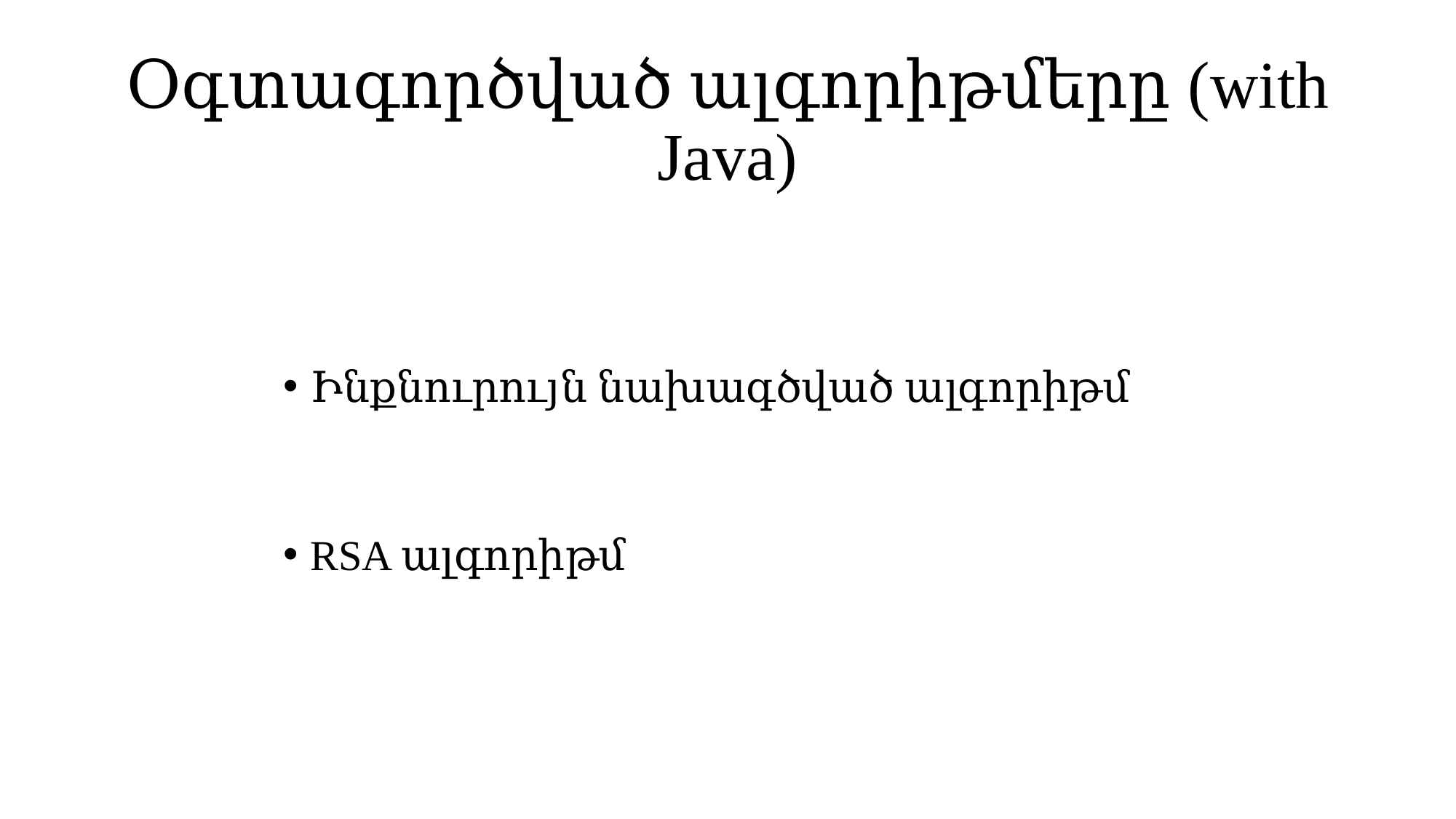

# Օգտագործված ալգորիթմերը (with Java)
Ինքնուրույն նախագծված ալգորիթմ
RSA ալգորիթմ